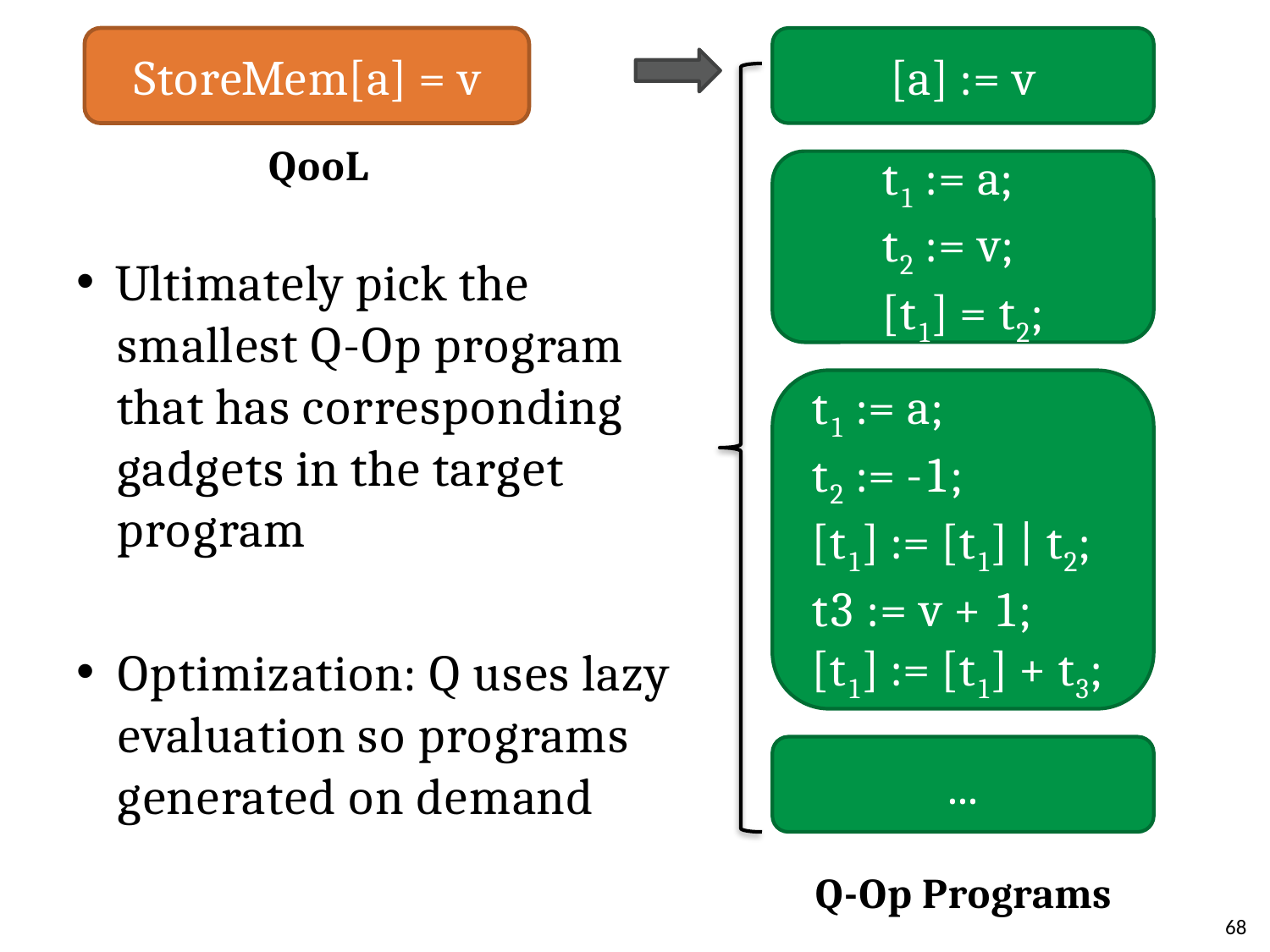

StoreMem[a] = v
[a] := v

QooL
t1 := a;
t2 := v;
[t1] = t2;
Ultimately pick the smallest Q-Op program that has corresponding gadgets in the target program

Optimization: Q uses lazy evaluation so programs generated on demand
t1 := a;
t2 := -1;
[t1] := [t1] | t2;
t3 := v + 1;
[t1] := [t1] + t3;
...
Q-Op Programs
68